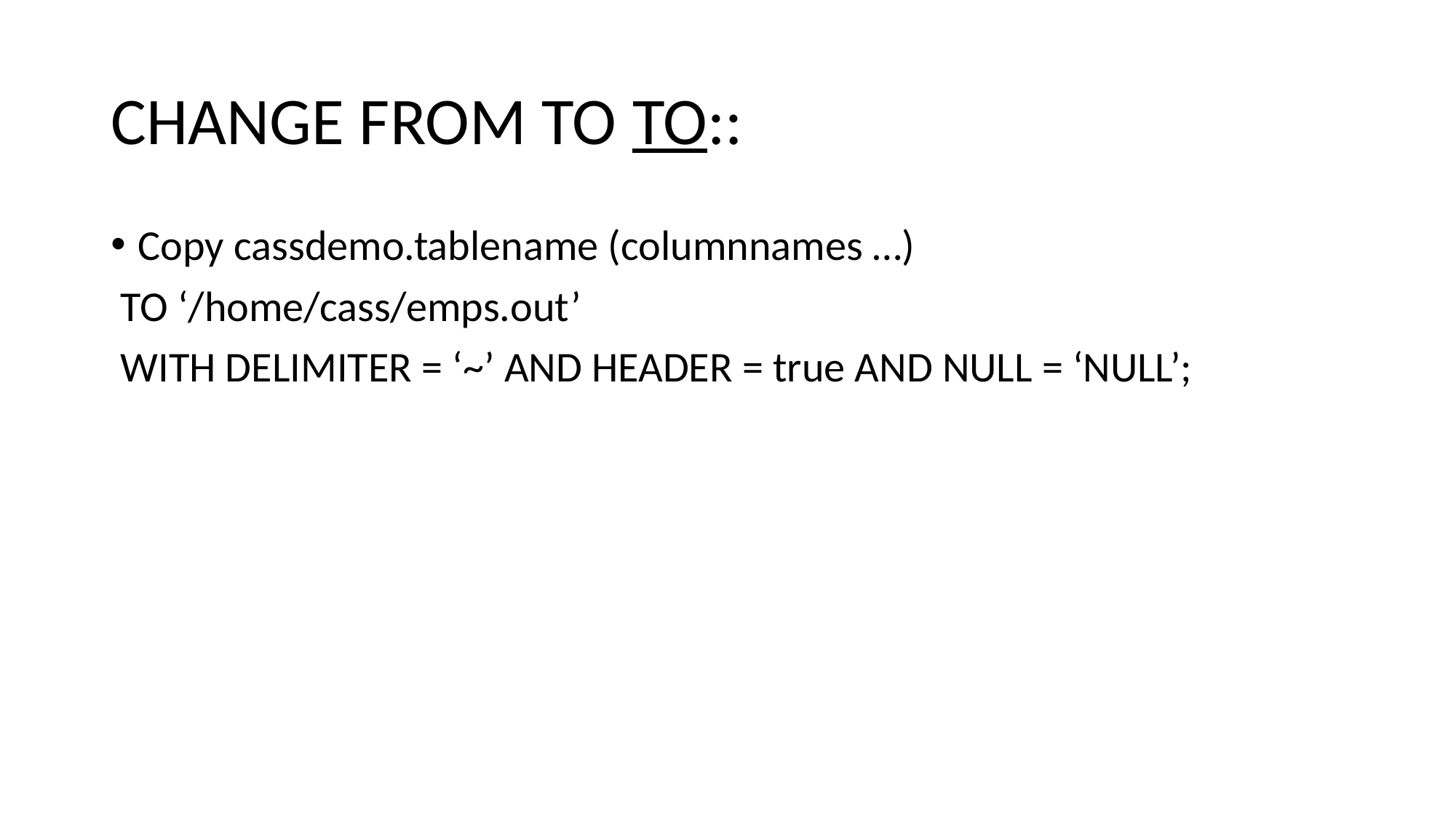

# CHANGE FROM TO TO::
Copy cassdemo.tablename (columnnames …)
 TO ‘/home/cass/emps.out’
 WITH DELIMITER = ‘~’ AND HEADER = true AND NULL = ‘NULL’;